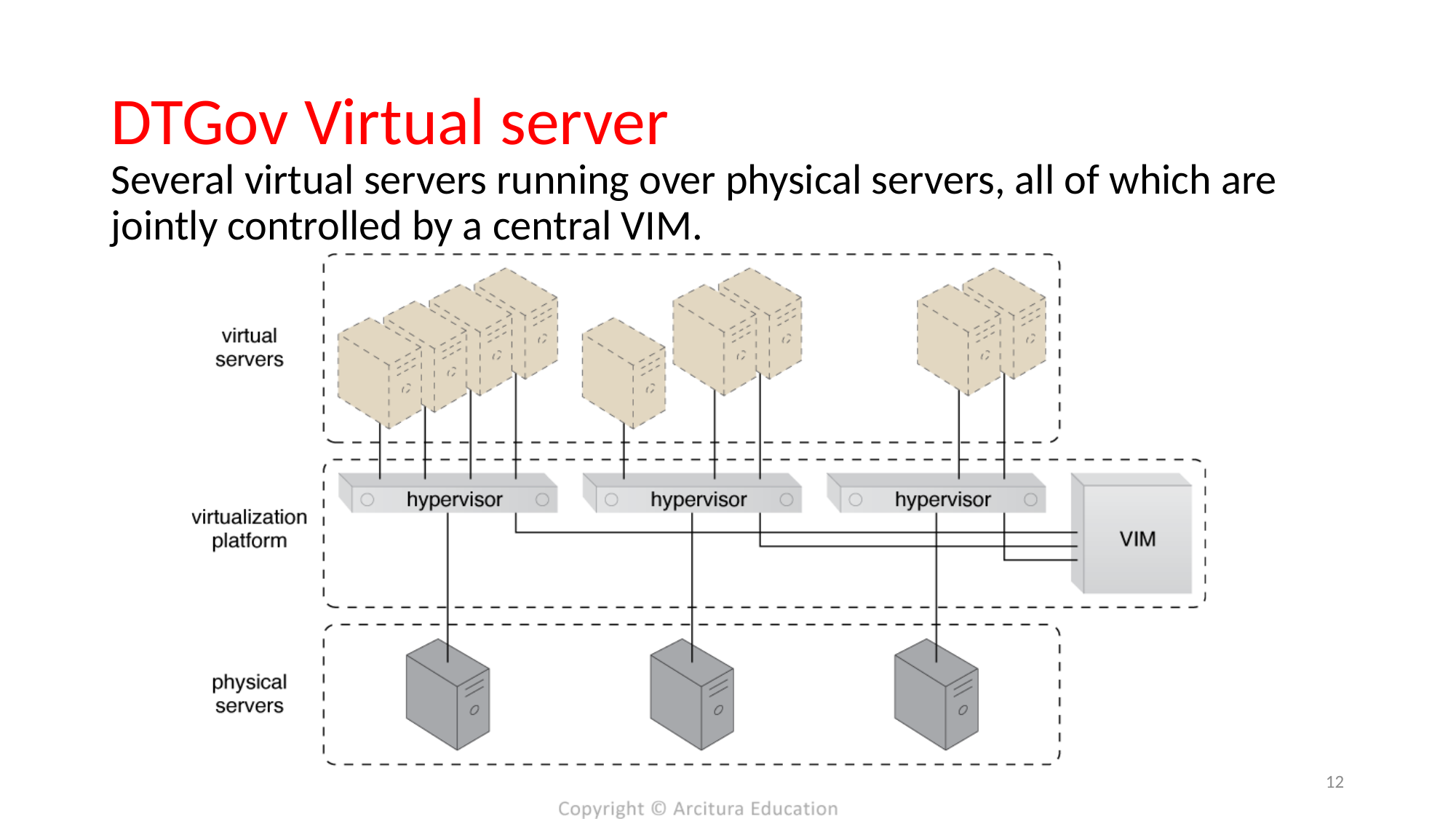

# DTGov Virtual server
Several virtual servers running over physical servers, all of which are jointly controlled by a central VIM.

12